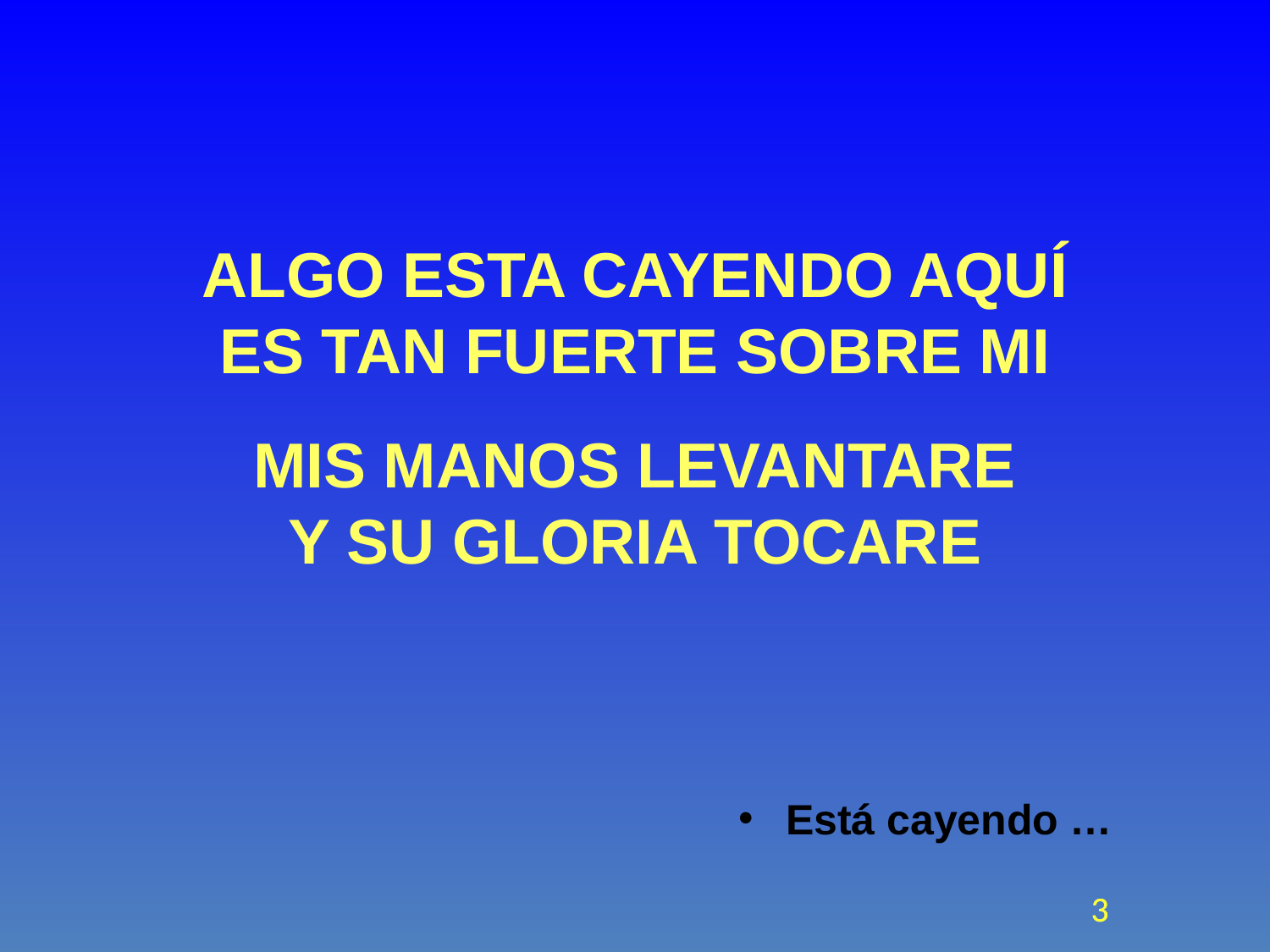

ALGO ESTA CAYENDO AQUÍ
ES TAN FUERTE SOBRE MI
MIS MANOS LEVANTARE
Y SU GLORIA TOCARE
Está cayendo …
3
3